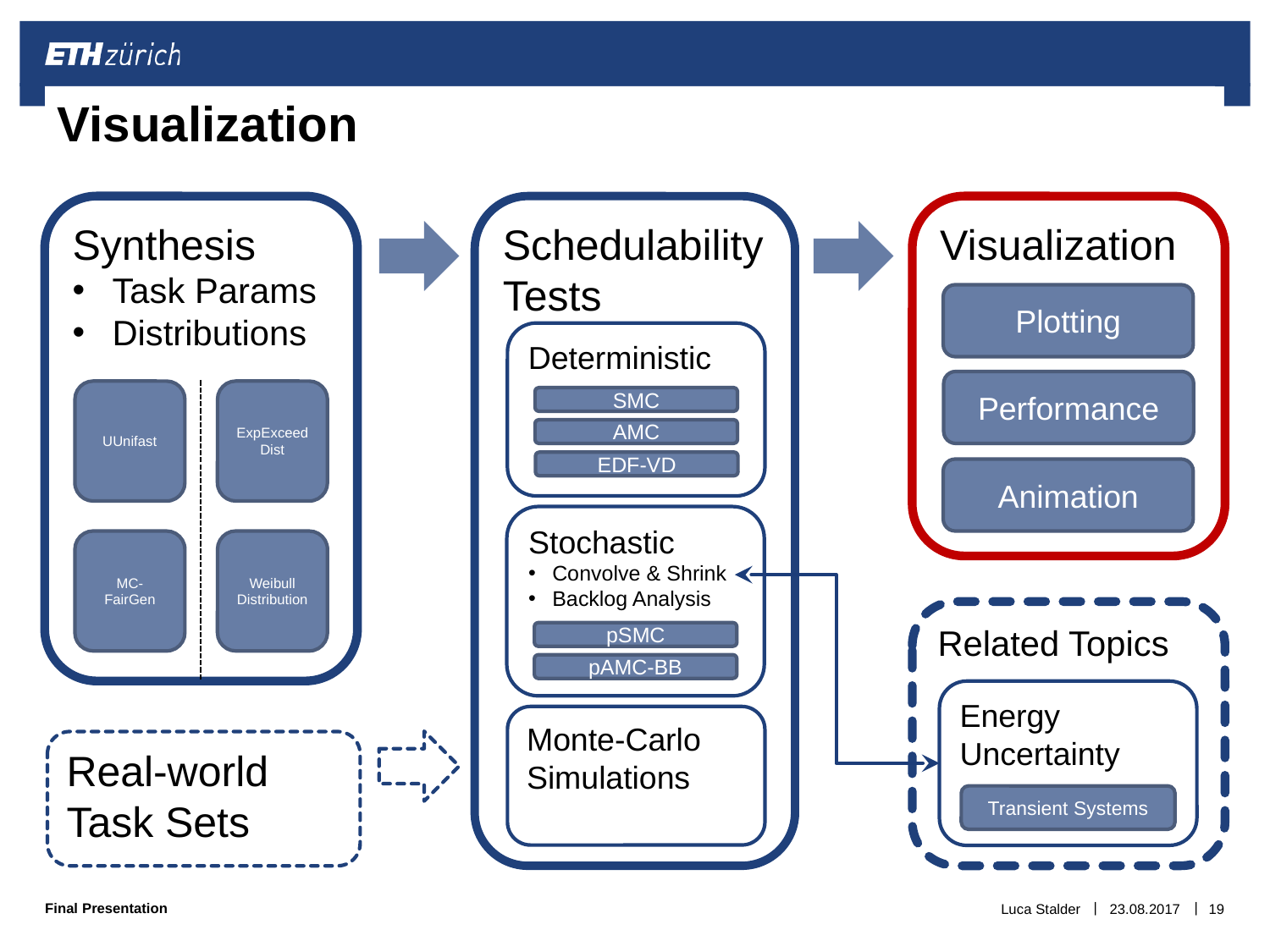

# Visualization
Synthesis
Task Params
Distributions
Schedulability Tests
Visualization

Plotting
Deterministic
Performance
UUnifast
ExpExceedDist
SMC
AMC
EDF-VD
Animation
Stochastic
Convolve & Shrink
Backlog Analysis
MC-FairGen
Weibull Distribution
Related Topics
pSMC
pAMC-BB
Energy Uncertainty
Monte-Carlo Simulations

Real-world Task Sets
Transient Systems
Luca Stalder
23.08.2017
19